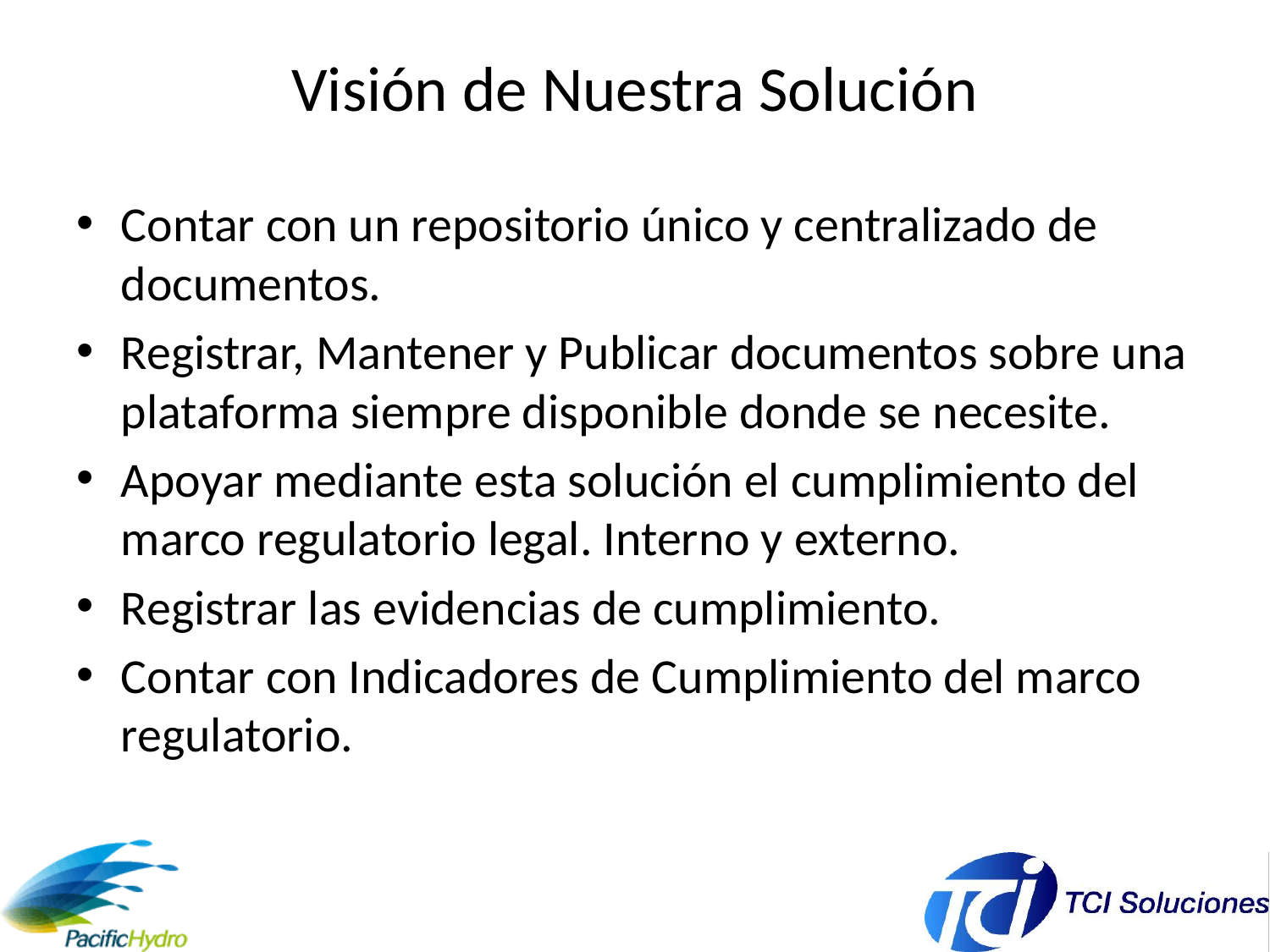

# Visión de Nuestra Solución
Contar con un repositorio único y centralizado de documentos.
Registrar, Mantener y Publicar documentos sobre una plataforma siempre disponible donde se necesite.
Apoyar mediante esta solución el cumplimiento del marco regulatorio legal. Interno y externo.
Registrar las evidencias de cumplimiento.
Contar con Indicadores de Cumplimiento del marco regulatorio.